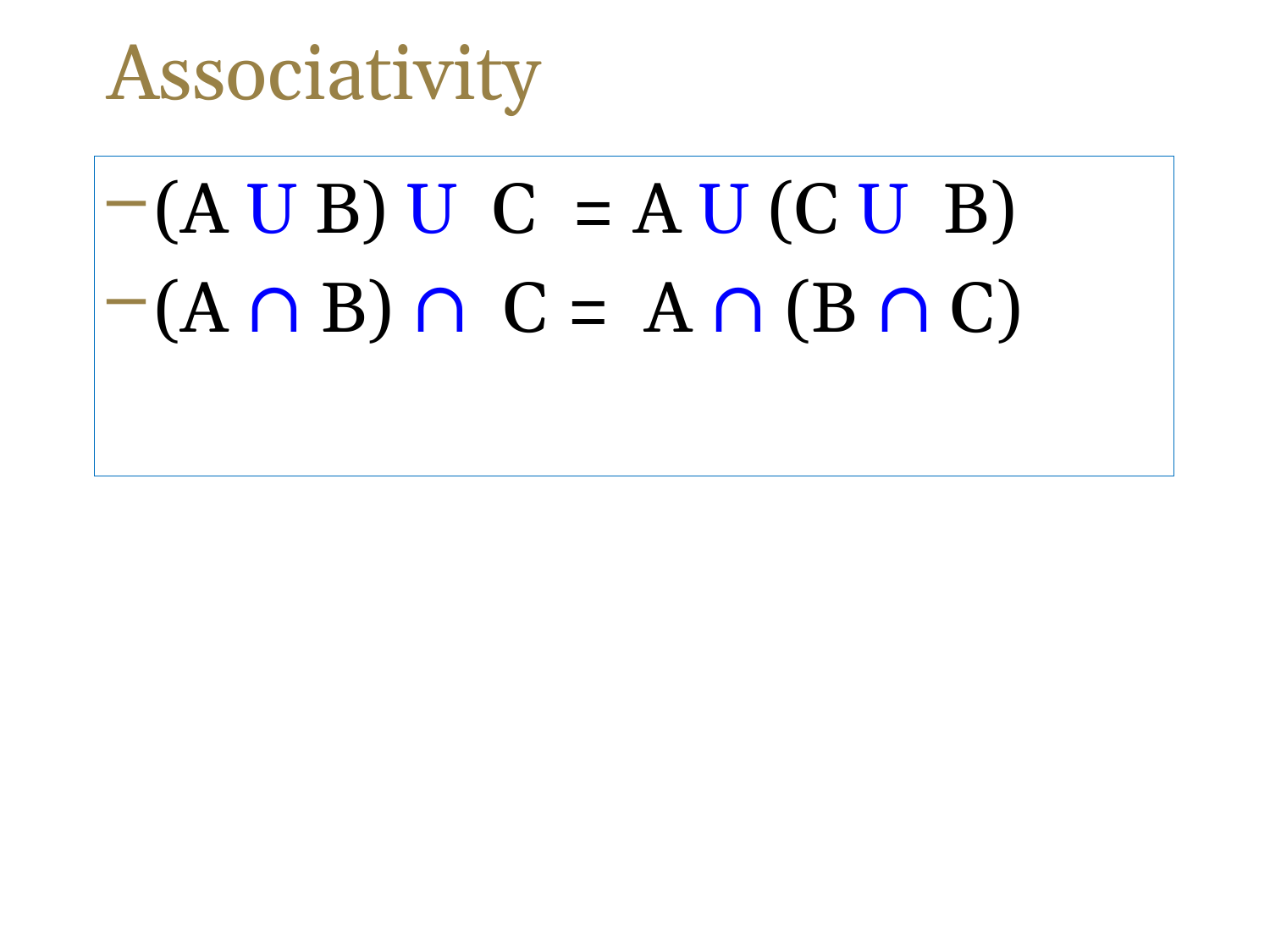

# Associativity
(A U B) U  C  = A U (C U  B)
(A ∩ B) ∩  C =  A ∩ (B ∩ C)